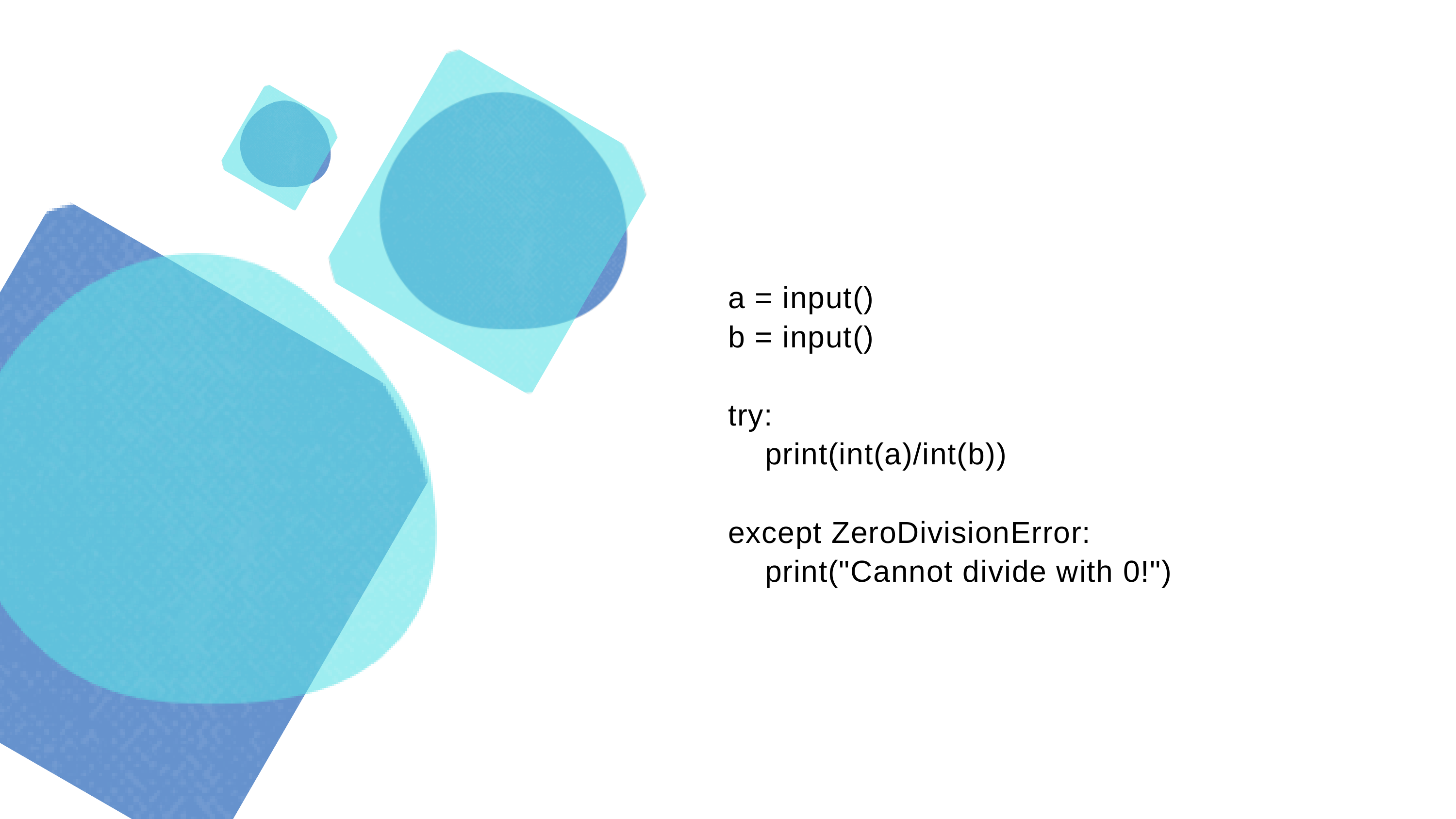

a = input()
b = input()

try:
    print(int(a)/int(b))

except ZeroDivisionError:
    print("Cannot divide with 0!")